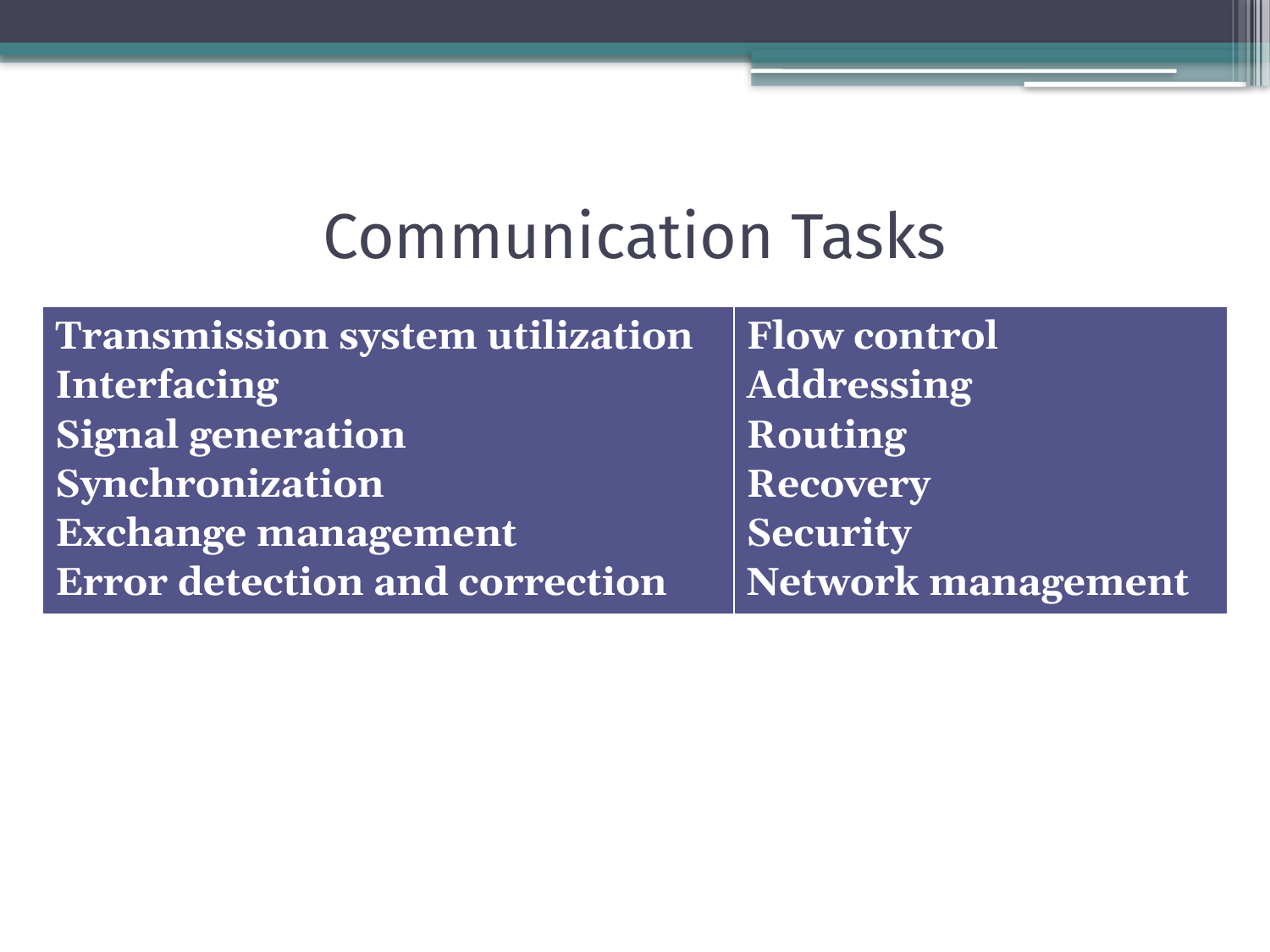

# Communication Tasks
| Transmission system utilization Interfacing Signal generation Synchronization Exchange management Error detection and correction | Flow control Addressing Routing Recovery Security Network management |
| --- | --- |